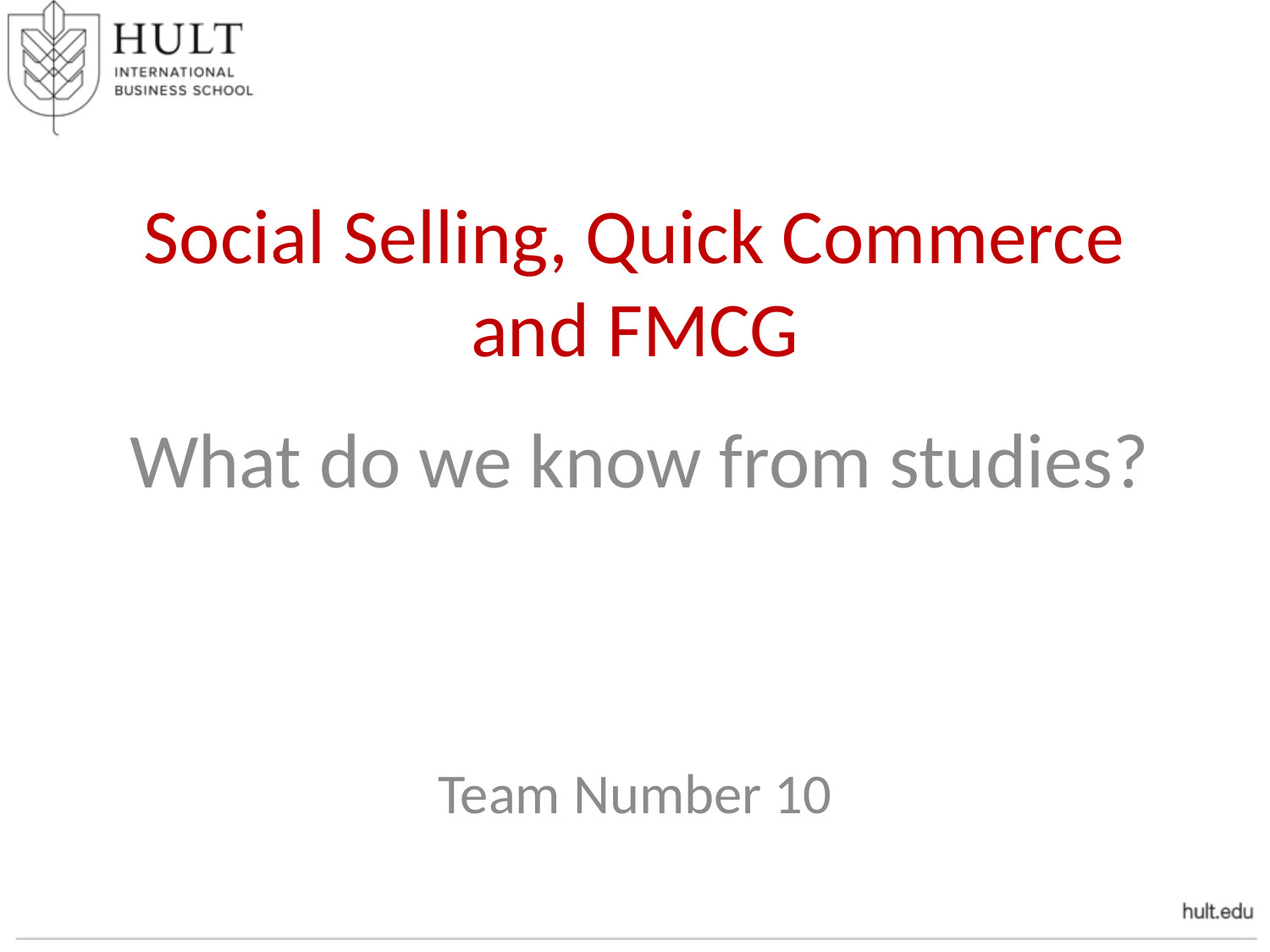

# Social Selling, Quick Commerce and FMCG
What do we know from studies?
Team Number 10